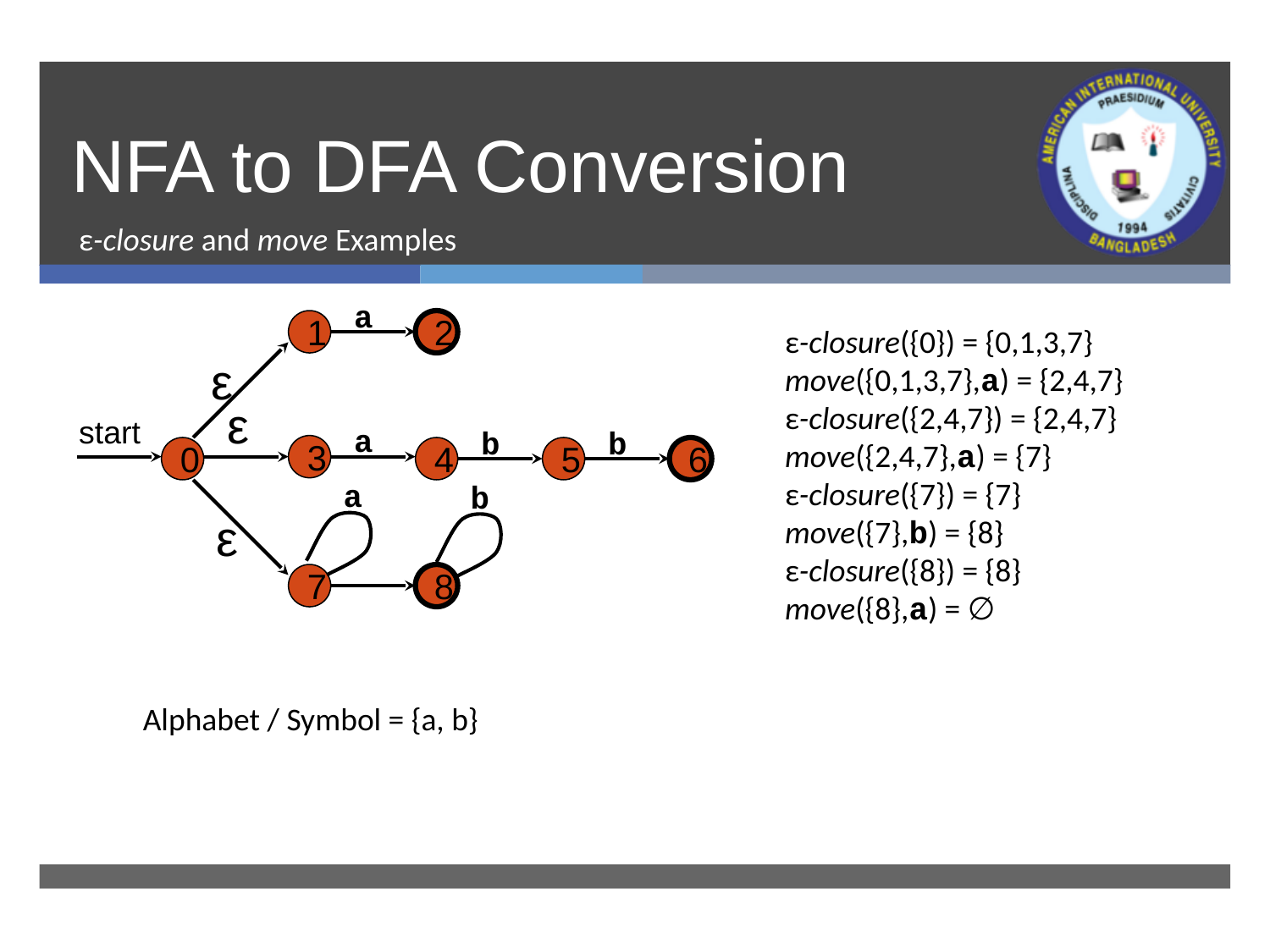

# NFA to DFA Conversion
ε-closure and move Examples

a
1
2
ε-closure({0}) = {0,1,3,7}
move({0,1,3,7},a) = {2,4,7}
ε-closure({2,4,7}) = {2,4,7}
move({2,4,7},a) = {7}
ε-closure({7}) = {7}
move({7},b) = {8}
ε-closure({8}) = {8}
move({8},a) = ∅
ε
ε
start
a
b
b
3
0
4
5
6
a
b
ε

7
8
Alphabet / Symbol = {a, b}